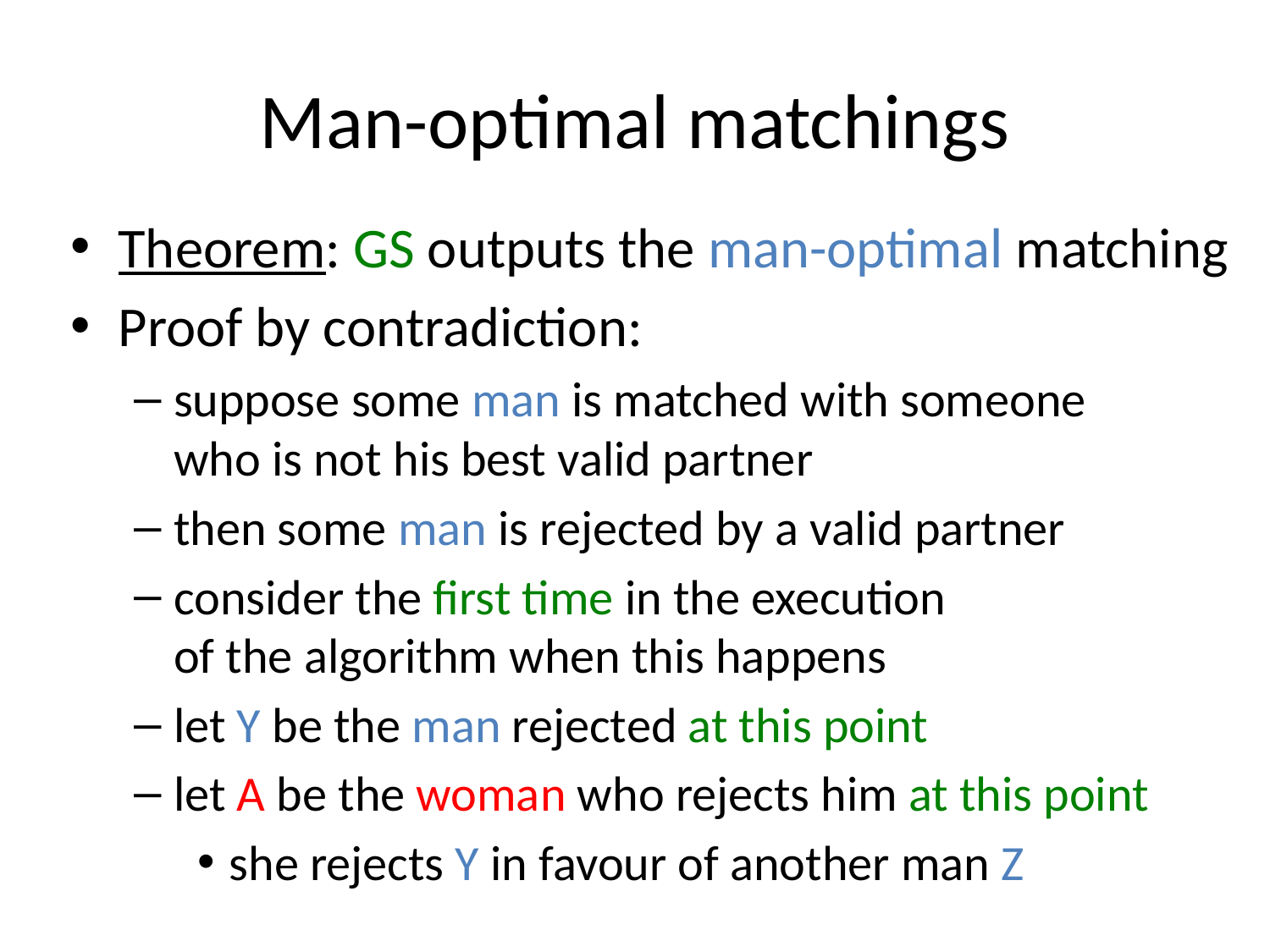

# Man-optimal matchings
Theorem: GS outputs the man-optimal matching
Proof by contradiction:
suppose some man is matched with someone
who is not his best valid partner
then some man is rejected by a valid partner
consider the first time in the execution
of the algorithm when this happens
let Y be the man rejected at this point
let A be the woman who rejects him at this point
she rejects Y in favour of another man Z